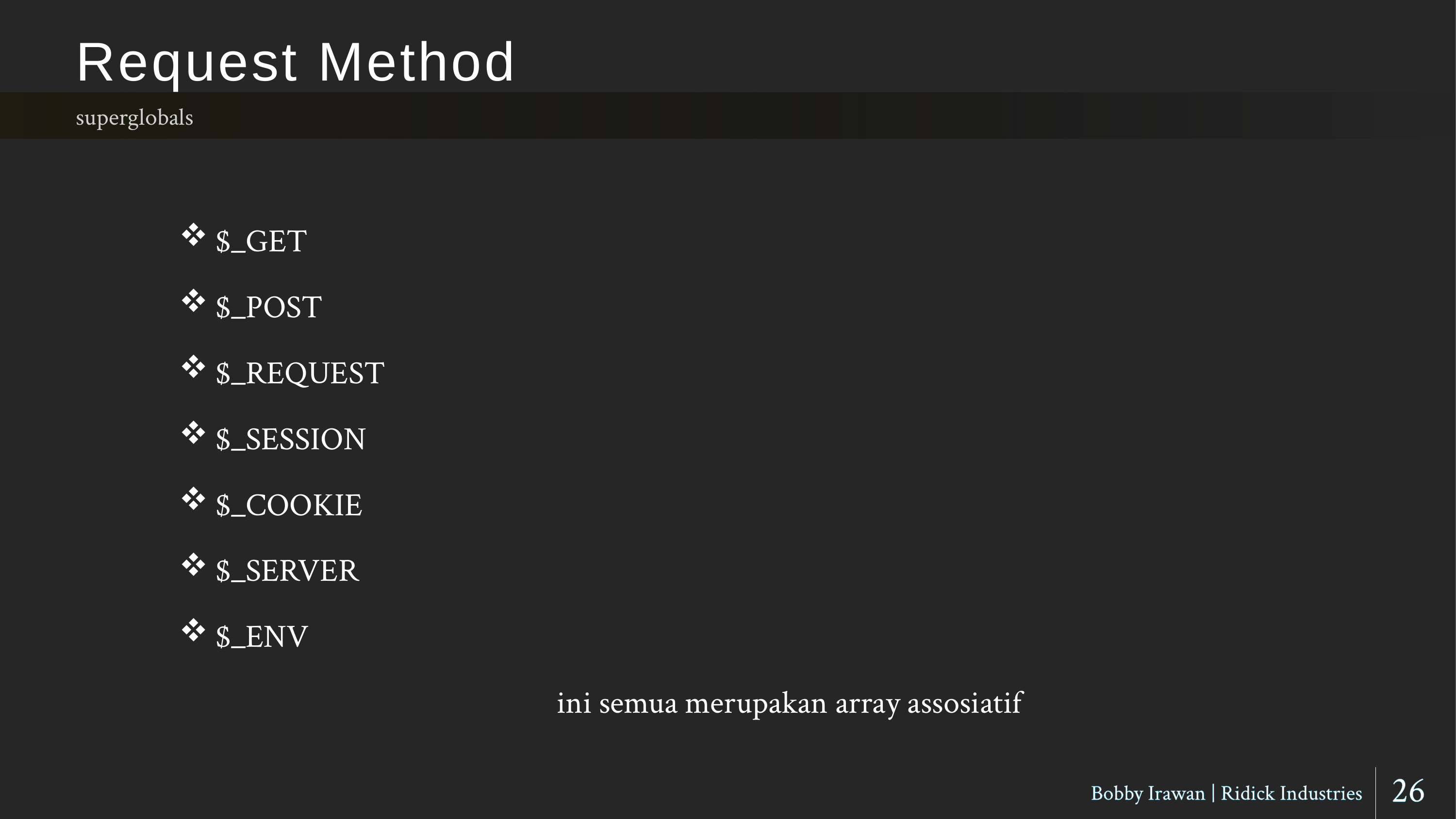

# Request Method
superglobals
$_GET
$_POST
$_REQUEST
$_SESSION
$_COOKIE
$_SERVER
$_ENV
		ini semua merupakan array assosiatif
Bobby Irawan | Ridick Industries
26